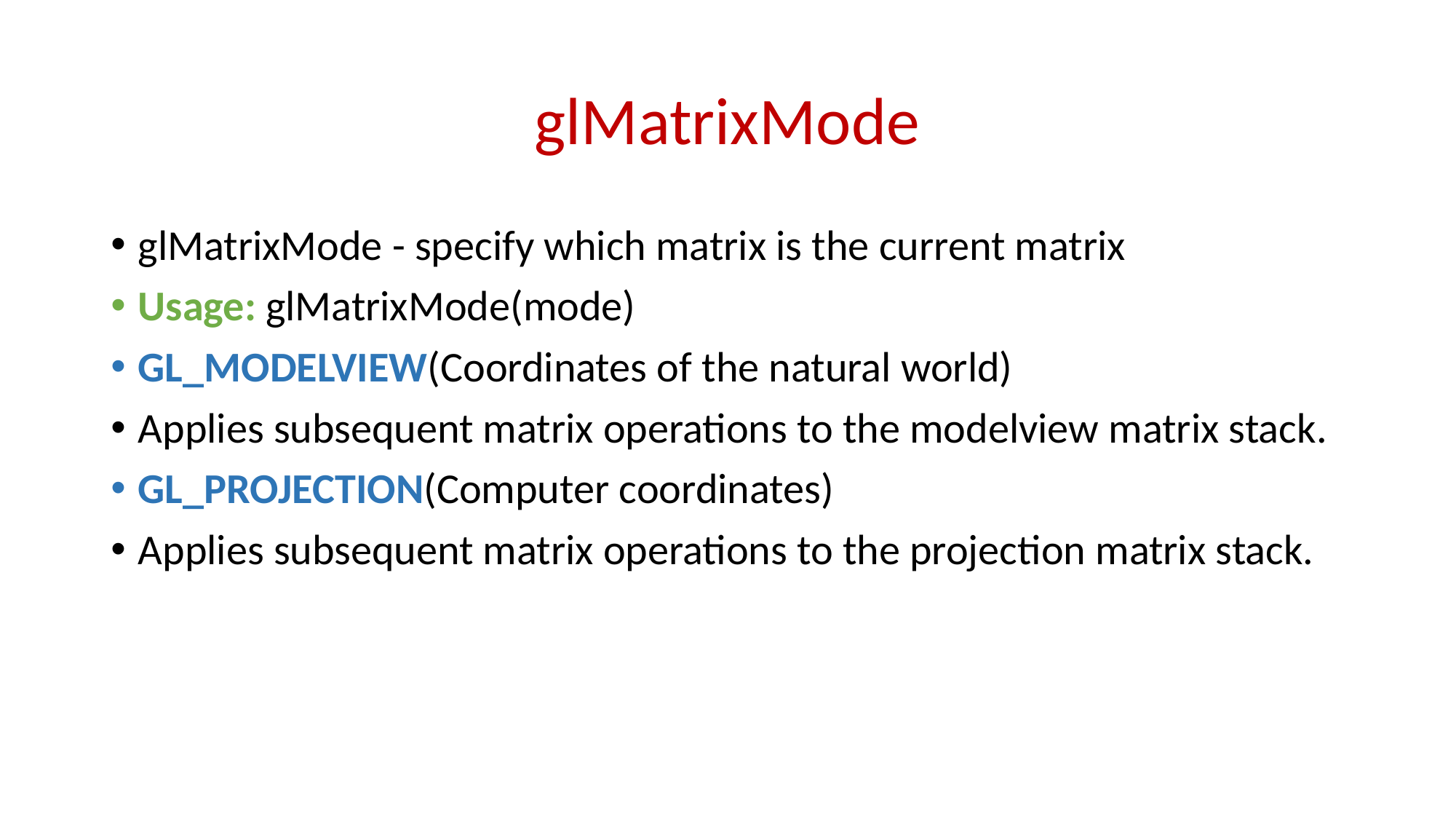

# glMatrixMode
glMatrixMode - specify which matrix is the current matrix
Usage: glMatrixMode(mode)
GL_MODELVIEW(Coordinates of the natural world)
Applies subsequent matrix operations to the modelview matrix stack.
GL_PROJECTION(Computer coordinates)
Applies subsequent matrix operations to the projection matrix stack.